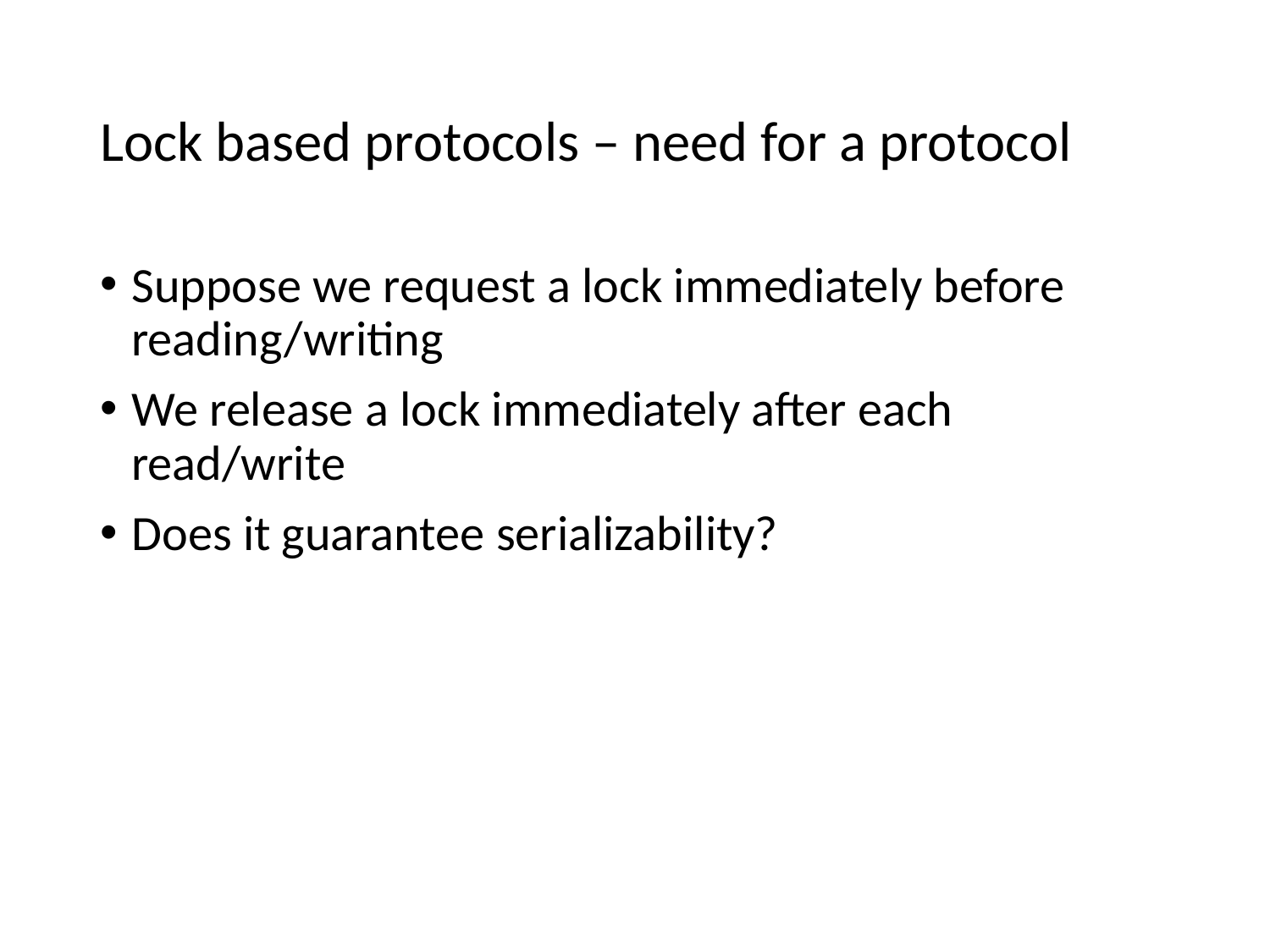

# Lock based protocols – need for a protocol
Suppose we request a lock immediately before reading/writing
We release a lock immediately after each read/write
Does it guarantee serializability?